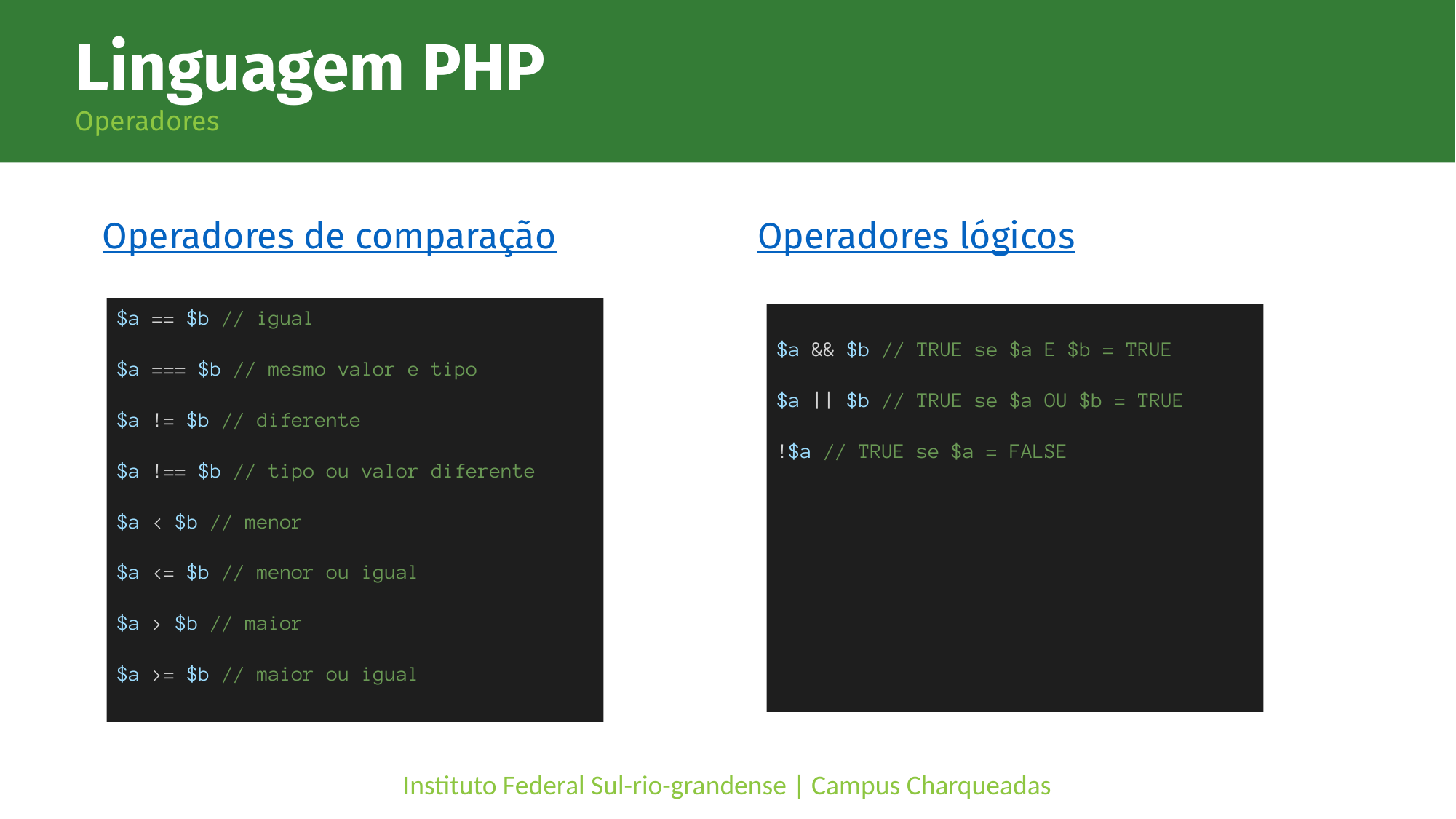

Linguagem PHP
Operadores
Operadores de comparação
Operadores lógicos
$a == $b // igual
$a === $b // mesmo valor e tipo
$a != $b // diferente
$a !== $b // tipo ou valor diferente
$a < $b // menor
$a <= $b // menor ou igual
$a > $b // maior
$a >= $b // maior ou igual

$a && $b // TRUE se $a E $b = TRUE
$a || $b // TRUE se $a OU $b = TRUE
!$a // TRUE se $a = FALSE